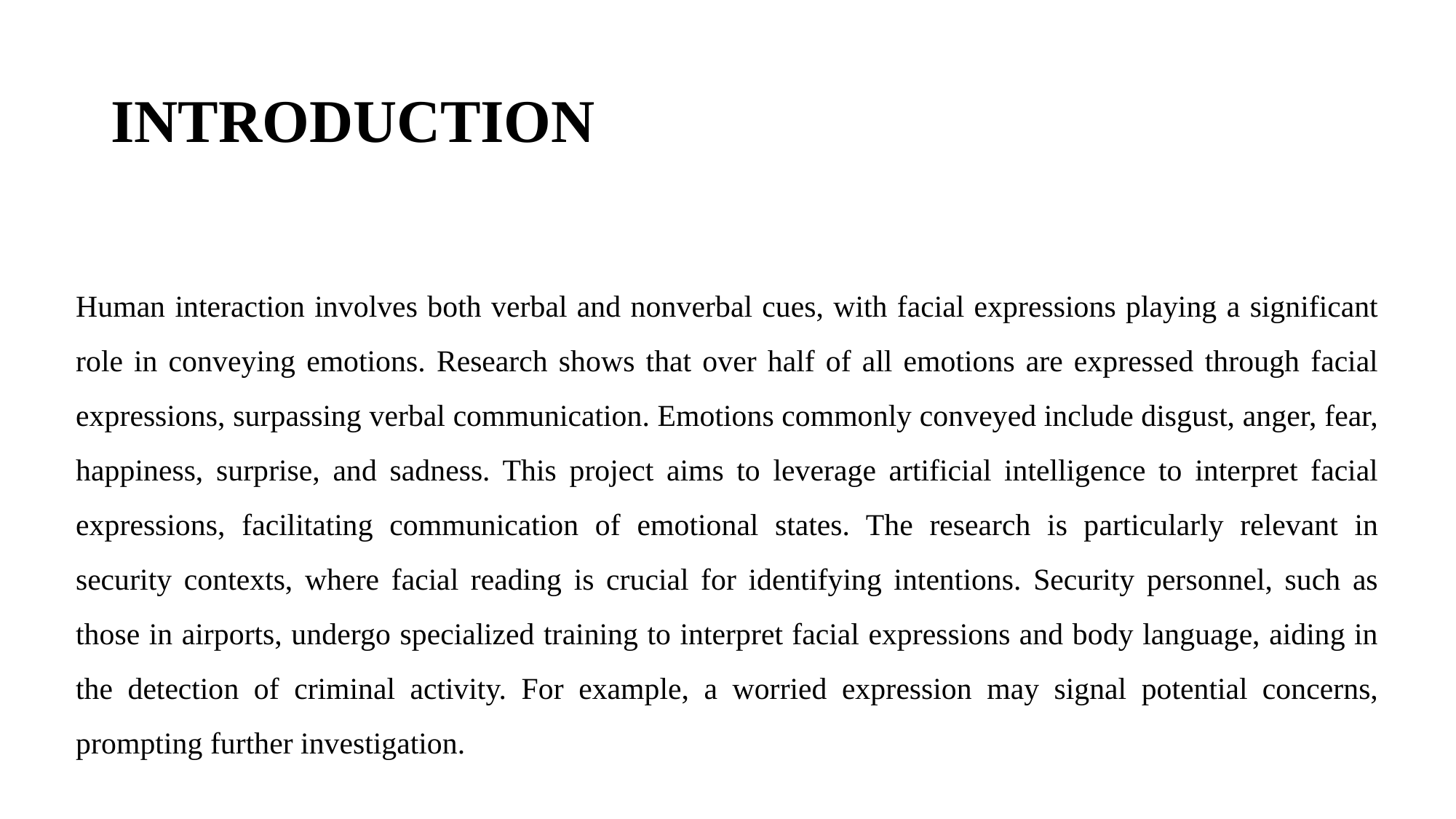

# INTRODUCTION
Human interaction involves both verbal and nonverbal cues, with facial expressions playing a significant role in conveying emotions. Research shows that over half of all emotions are expressed through facial expressions, surpassing verbal communication. Emotions commonly conveyed include disgust, anger, fear, happiness, surprise, and sadness. This project aims to leverage artificial intelligence to interpret facial expressions, facilitating communication of emotional states. The research is particularly relevant in security contexts, where facial reading is crucial for identifying intentions. Security personnel, such as those in airports, undergo specialized training to interpret facial expressions and body language, aiding in the detection of criminal activity. For example, a worried expression may signal potential concerns, prompting further investigation.